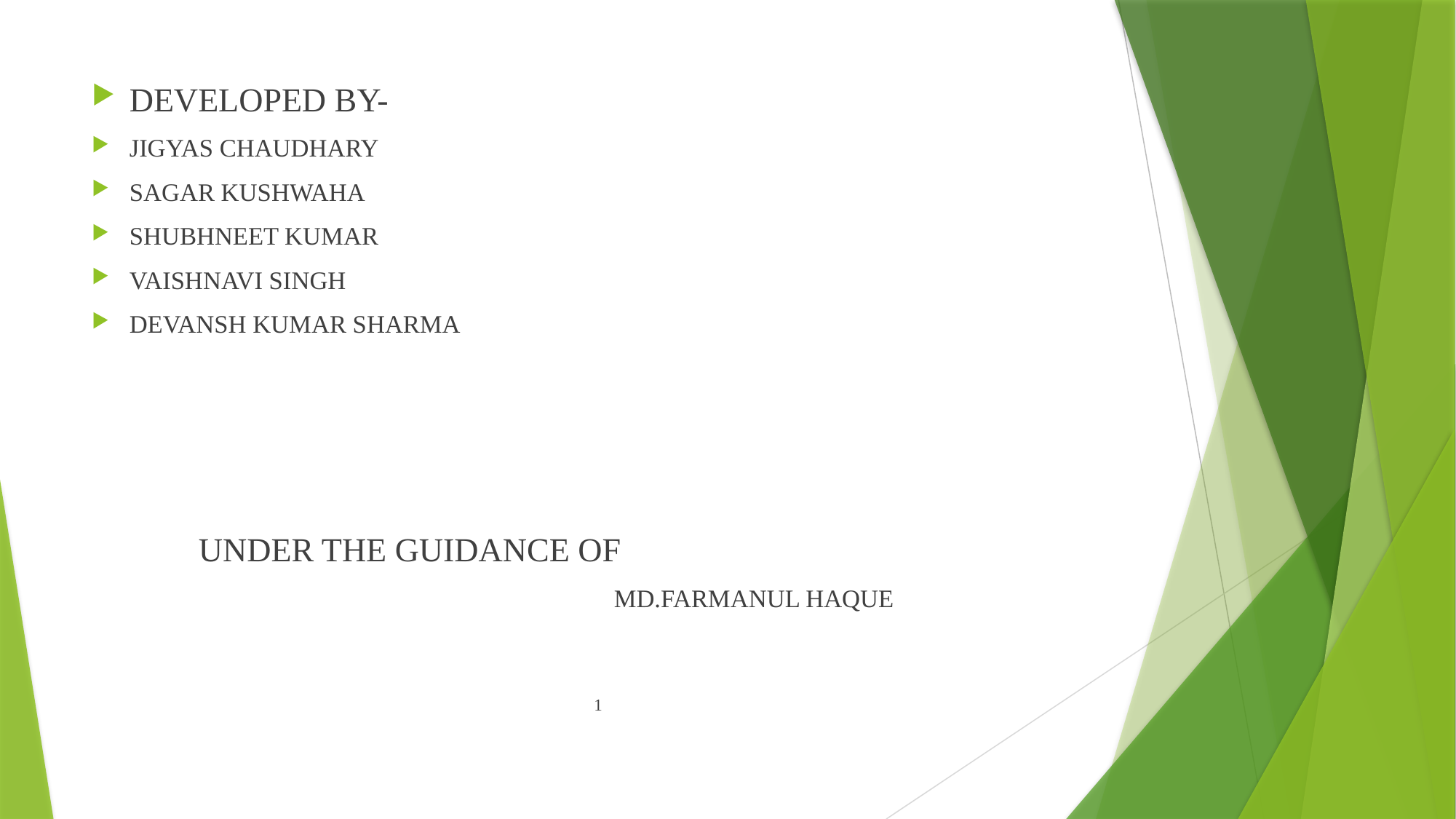

DEVELOPED BY-
JIGYAS CHAUDHARY
SAGAR KUSHWAHA
SHUBHNEET KUMAR
VAISHNAVI SINGH
DEVANSH KUMAR SHARMA

									 UNDER THE GUIDANCE OF
                                                                                  MD.FARMANUL HAQUE

  1